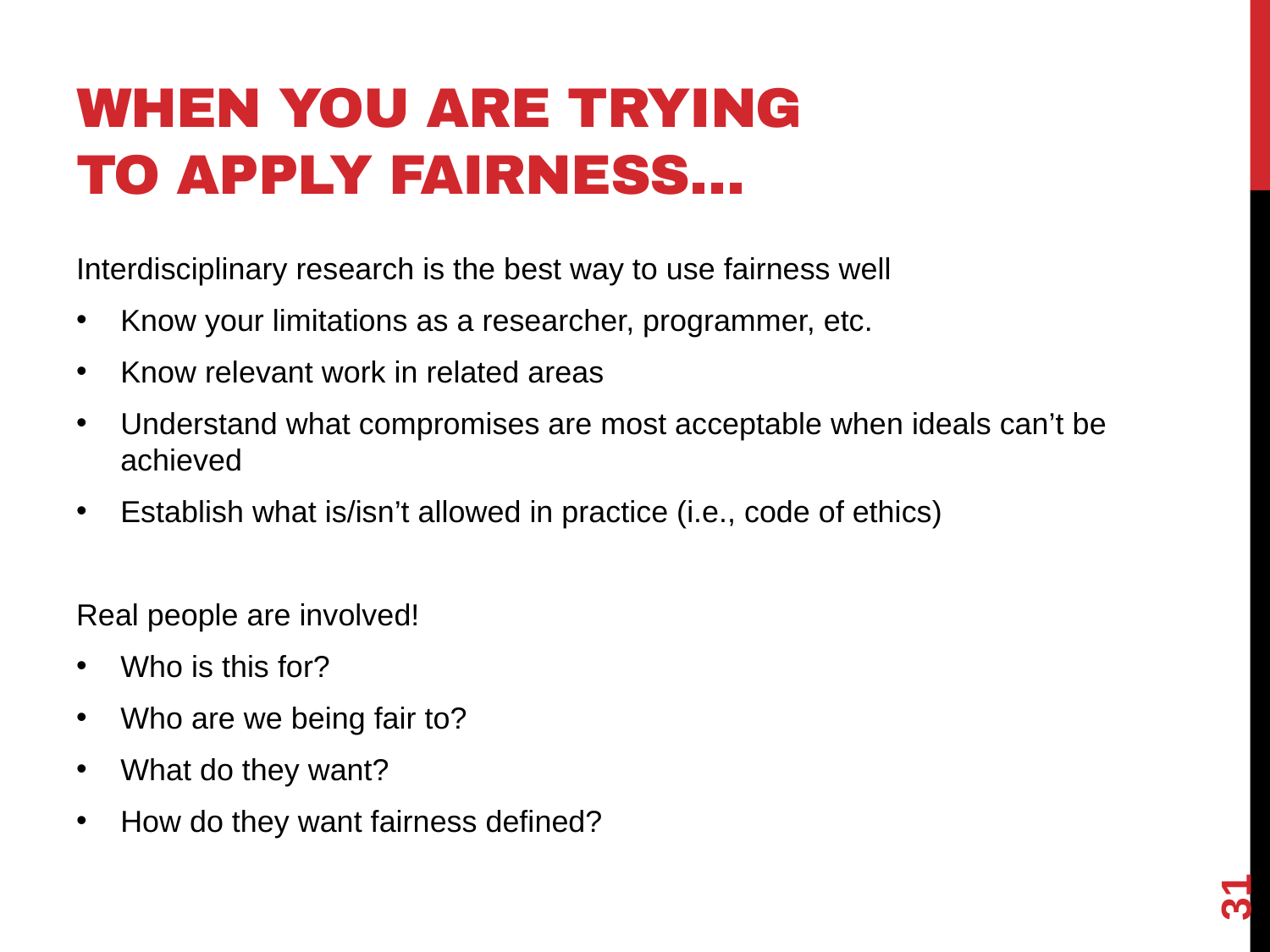

# When you are trying to apply Fairness…
Interdisciplinary research is the best way to use fairness well
Know your limitations as a researcher, programmer, etc.
Know relevant work in related areas
Understand what compromises are most acceptable when ideals can’t be achieved
Establish what is/isn’t allowed in practice (i.e., code of ethics)

Real people are involved!
Who is this for?
Who are we being fair to?
What do they want?
How do they want fairness defined?
31